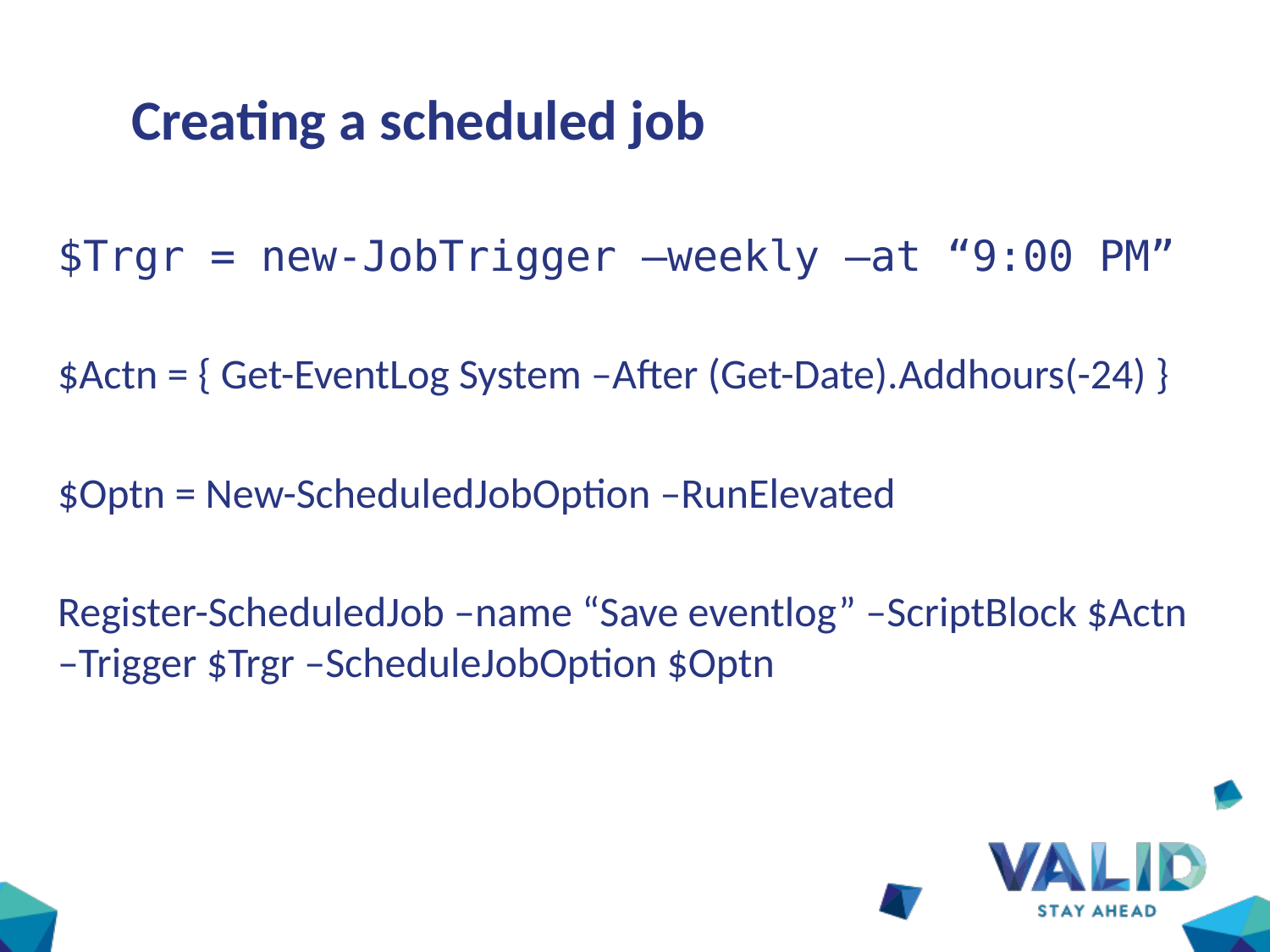

# Creating a scheduled job
$Trgr = new-JobTrigger –weekly –at “9:00 PM”

$Actn = { Get-EventLog System –After (Get-Date).Addhours(-24) }

$Optn = New-ScheduledJobOption –RunElevated

Register-ScheduledJob –name “Save eventlog” –ScriptBlock $Actn –Trigger $Trgr –ScheduleJobOption $Optn